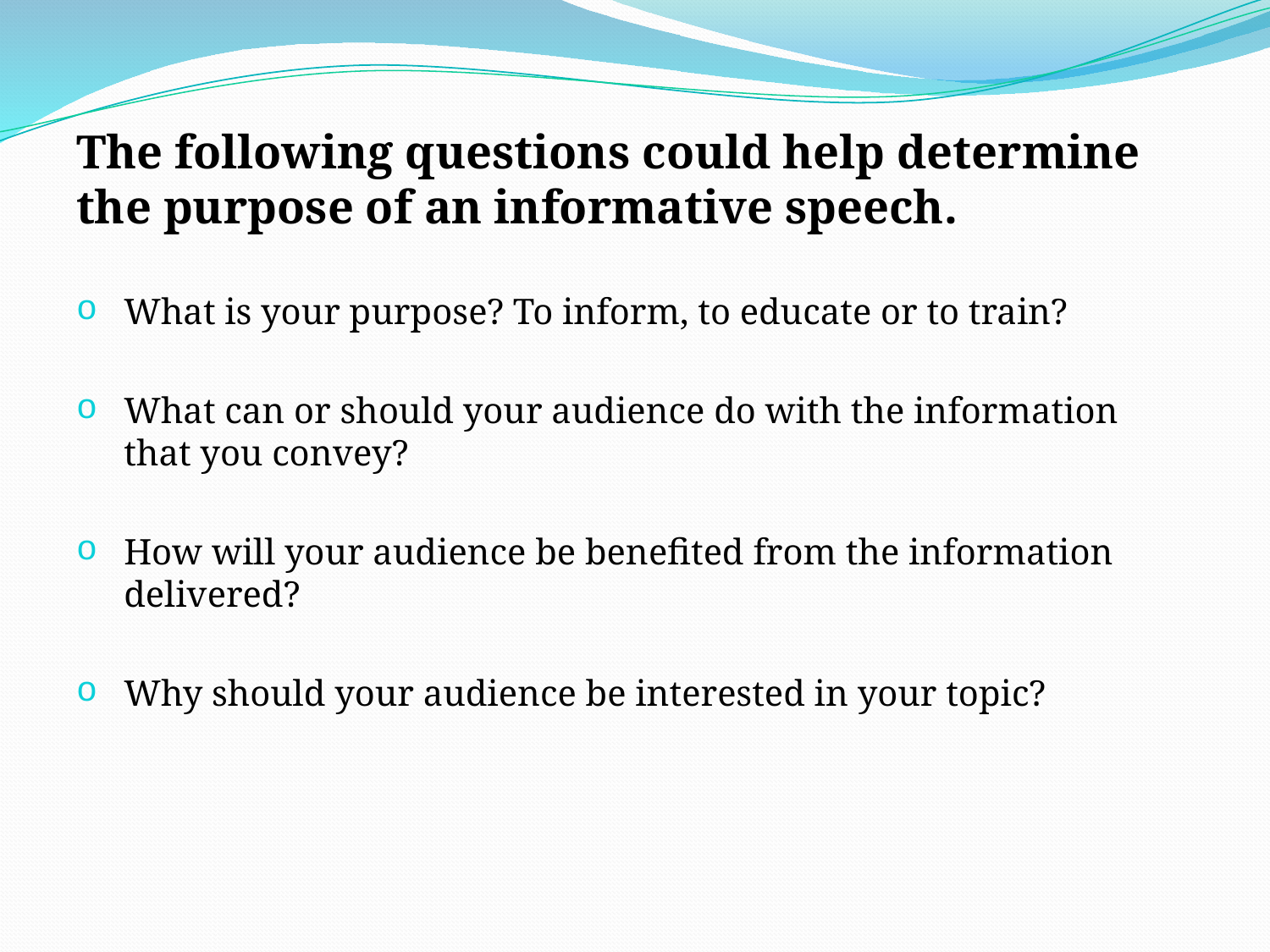

The following questions could help determine the purpose of an informative speech.

What is your purpose? To inform, to educate or to train?

What can or should your audience do with the information that you convey?

How will your audience be benefited from the information delivered?

Why should your audience be interested in your topic?